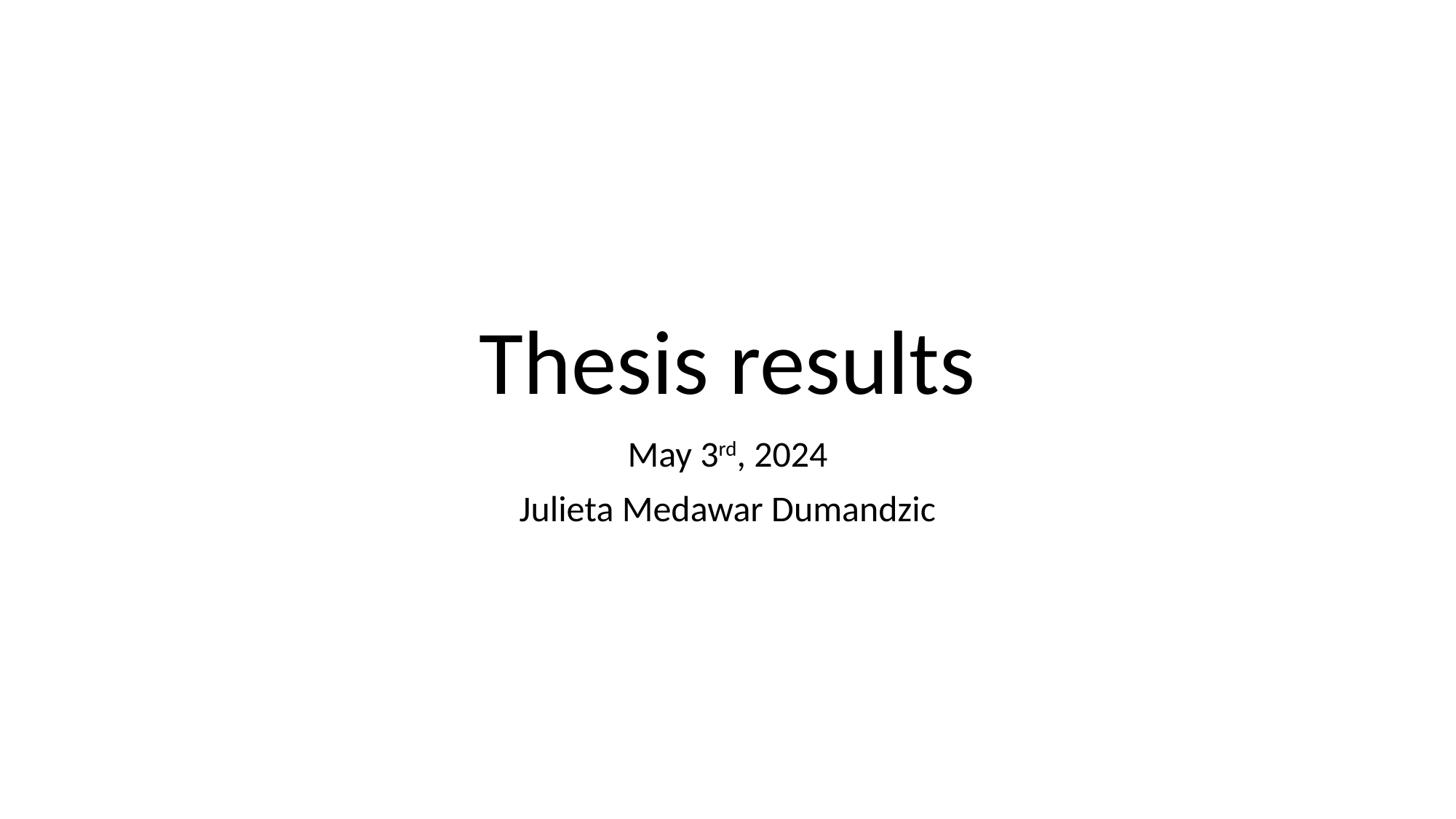

# Thesis results
May 3rd, 2024
Julieta Medawar Dumandzic